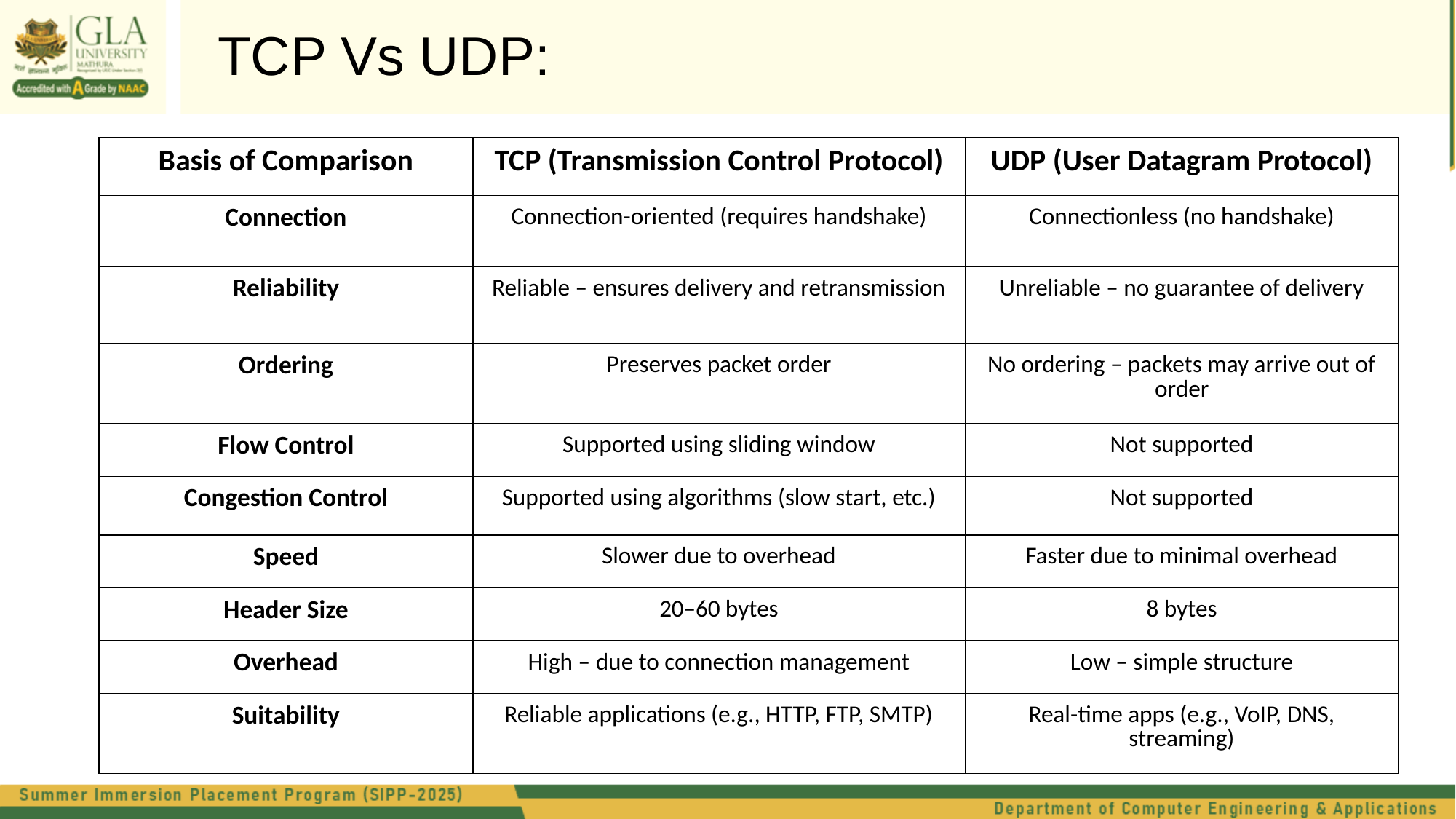

TCP Vs UDP:
| Basis of Comparison | TCP (Transmission Control Protocol) | UDP (User Datagram Protocol) |
| --- | --- | --- |
| Connection | Connection-oriented (requires handshake) | Connectionless (no handshake) |
| Reliability | Reliable – ensures delivery and retransmission | Unreliable – no guarantee of delivery |
| Ordering | Preserves packet order | No ordering – packets may arrive out of order |
| Flow Control | Supported using sliding window | Not supported |
| Congestion Control | Supported using algorithms (slow start, etc.) | Not supported |
| Speed | Slower due to overhead | Faster due to minimal overhead |
| Header Size | 20–60 bytes | 8 bytes |
| Overhead | High – due to connection management | Low – simple structure |
| Suitability | Reliable applications (e.g., HTTP, FTP, SMTP) | Real-time apps (e.g., VoIP, DNS, streaming) |